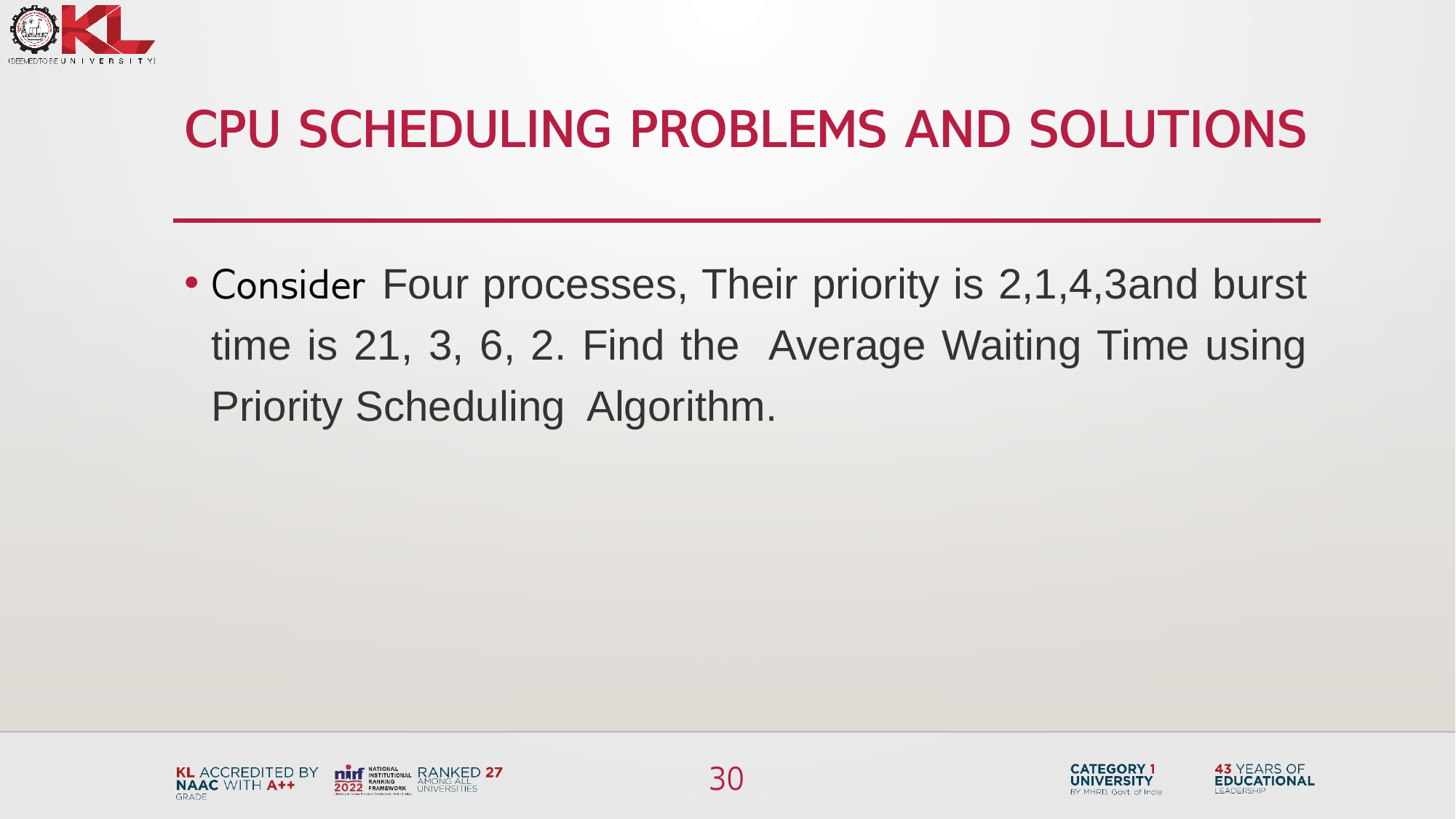

# CPU SCHEDULING PROBLEMS AND SOLUTIONS
Consider Four processes, Their priority is 2,1,4,3and burst time is 21, 3, 6, 2. Find the  Average Waiting Time using Priority Scheduling  Algorithm.

30